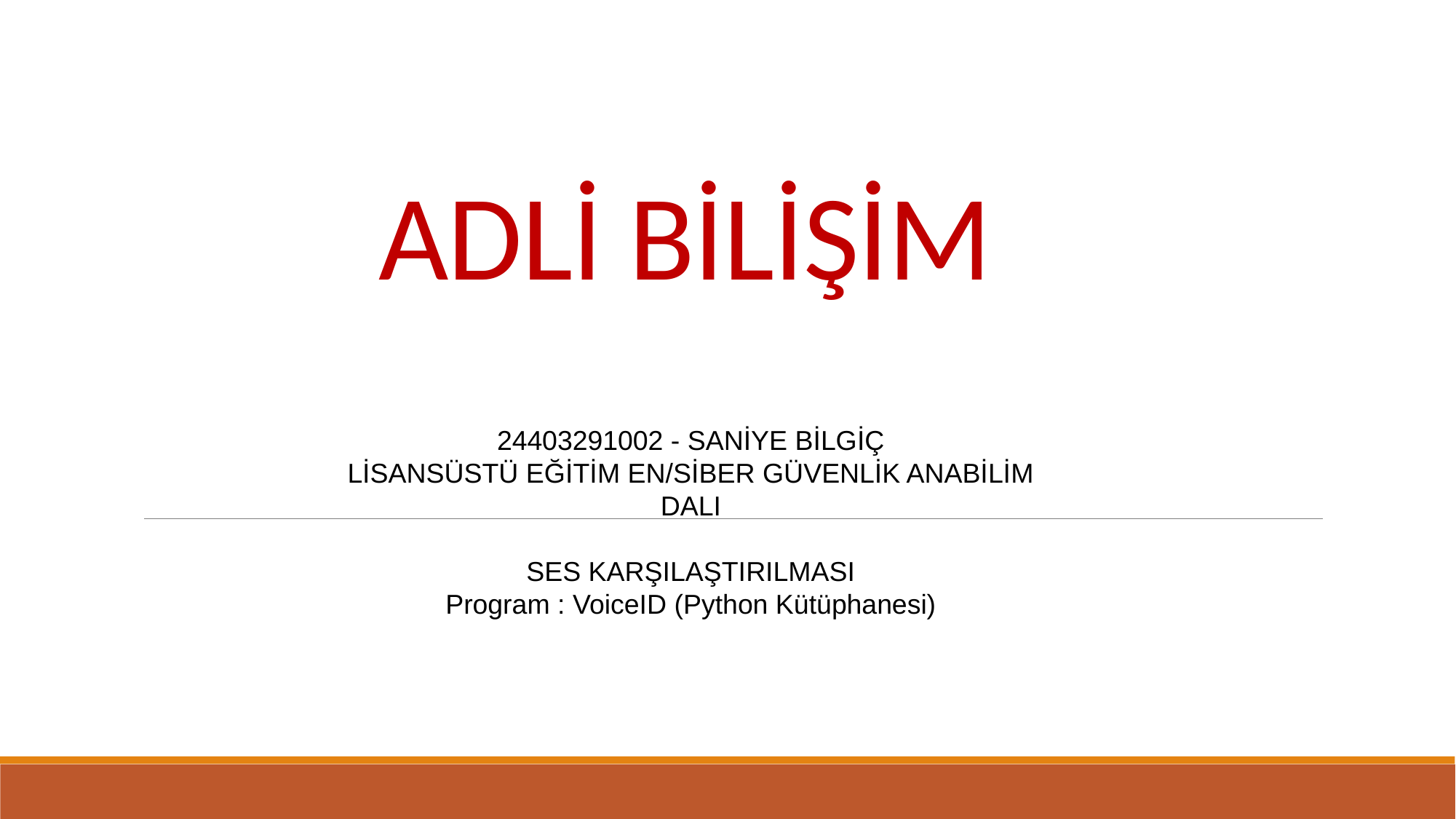

# ADLİ BİLİŞİM
24403291002 - SANİYE BİLGİÇ
LİSANSÜSTÜ EĞİTİM EN/SİBER GÜVENLİK ANABİLİM DALI

SES KARŞILAŞTIRILMASI
Program : VoiceID (Python Kütüphanesi)